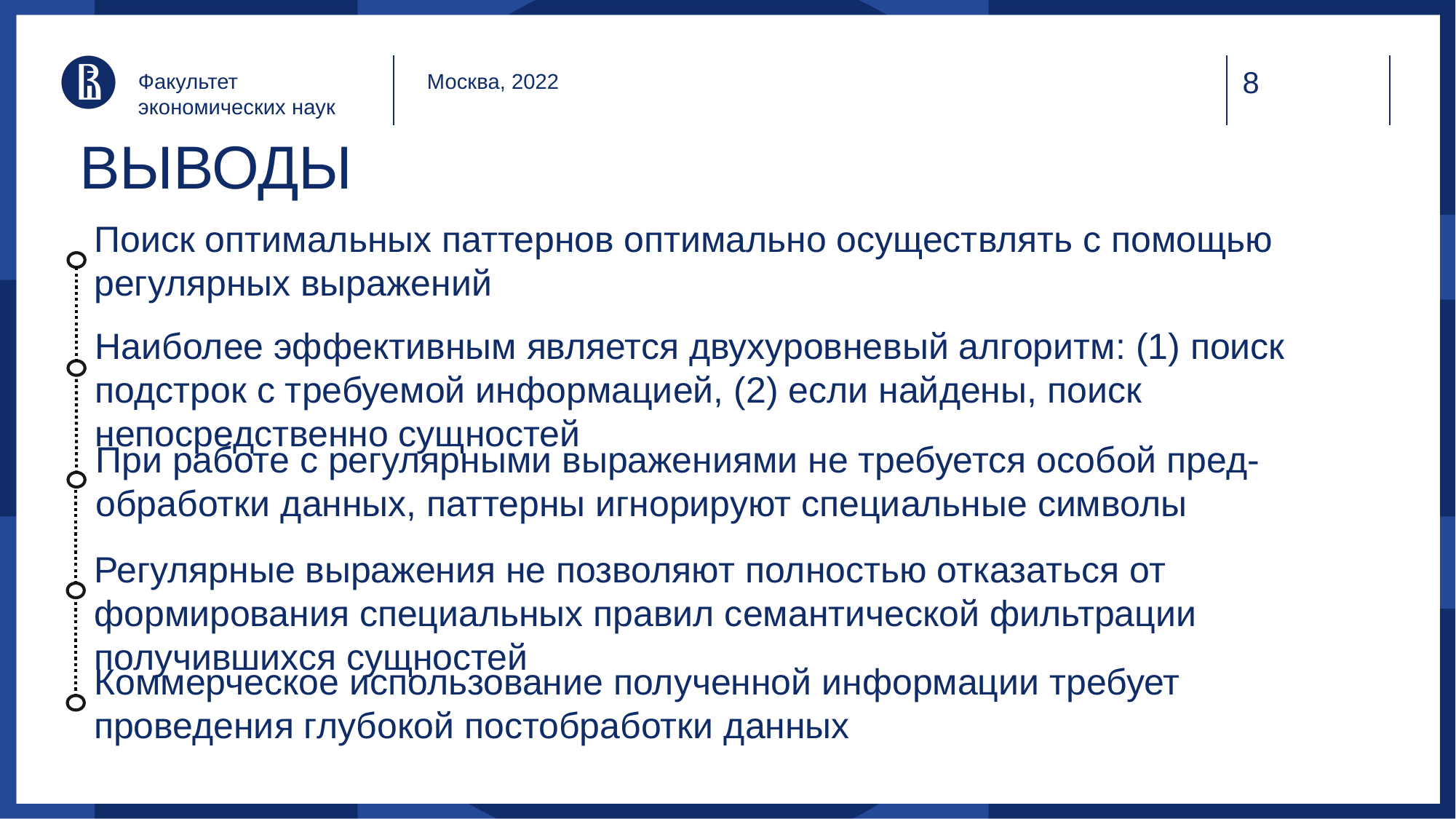

Факультет экономических наук
Москва, 2022
# ВЫВОДЫ
Поиск оптимальных паттернов оптимально осуществлять с помощью регулярных выражений

Наиболее эффективным является двухуровневый алгоритм: (1) поиск подстрок с требуемой информацией, (2) если найдены, поиск непосредственно сущностей

При работе с регулярными выражениями не требуется особой пред-обработки данных, паттерны игнорируют специальные символы

Регулярные выражения не позволяют полностью отказаться от формирования специальных правил семантической фильтрации получившихся сущностей

Коммерческое использование полученной информации требует проведения глубокой постобработки данных